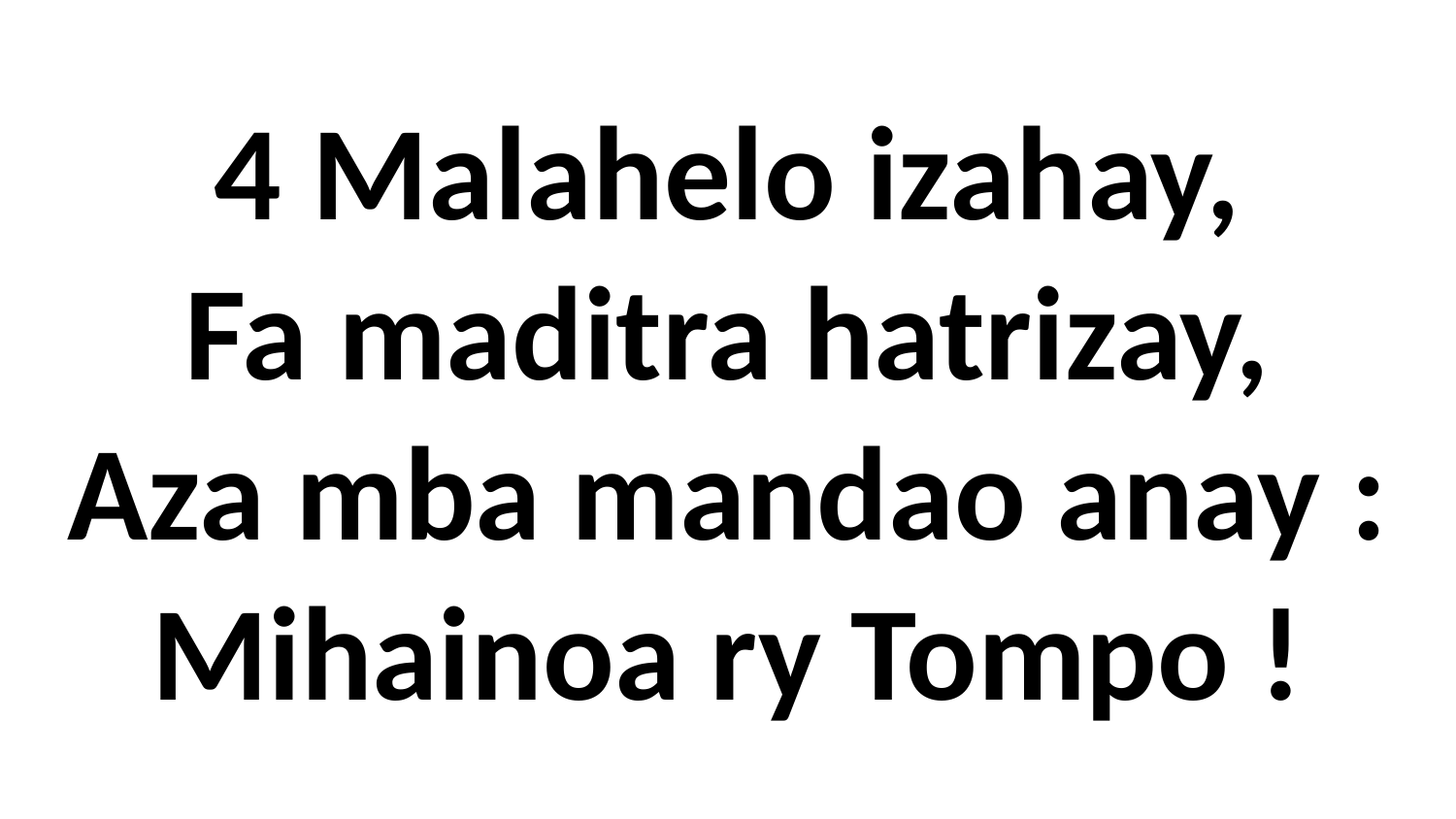

# 4 Malahelo izahay, Fa maditra hatrizay, Aza mba mandao anay : Mihainoa ry Tompo !